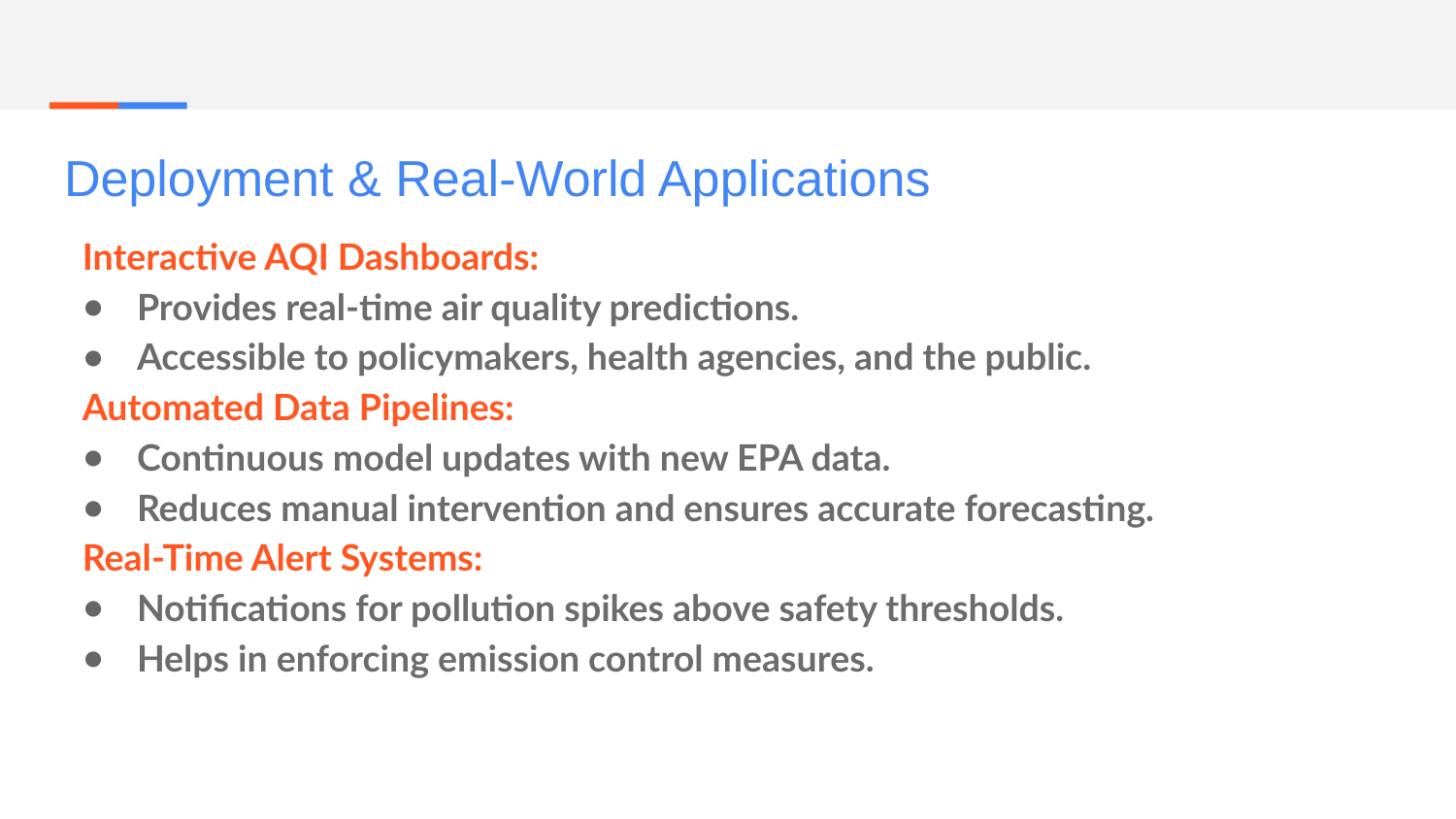

# Deployment & Real-World Applications
Interactive AQI Dashboards:
Provides real-time air quality predictions.
Accessible to policymakers, health agencies, and the public.
Automated Data Pipelines:
Continuous model updates with new EPA data.
Reduces manual intervention and ensures accurate forecasting.
Real-Time Alert Systems:
Notifications for pollution spikes above safety thresholds.
Helps in enforcing emission control measures.